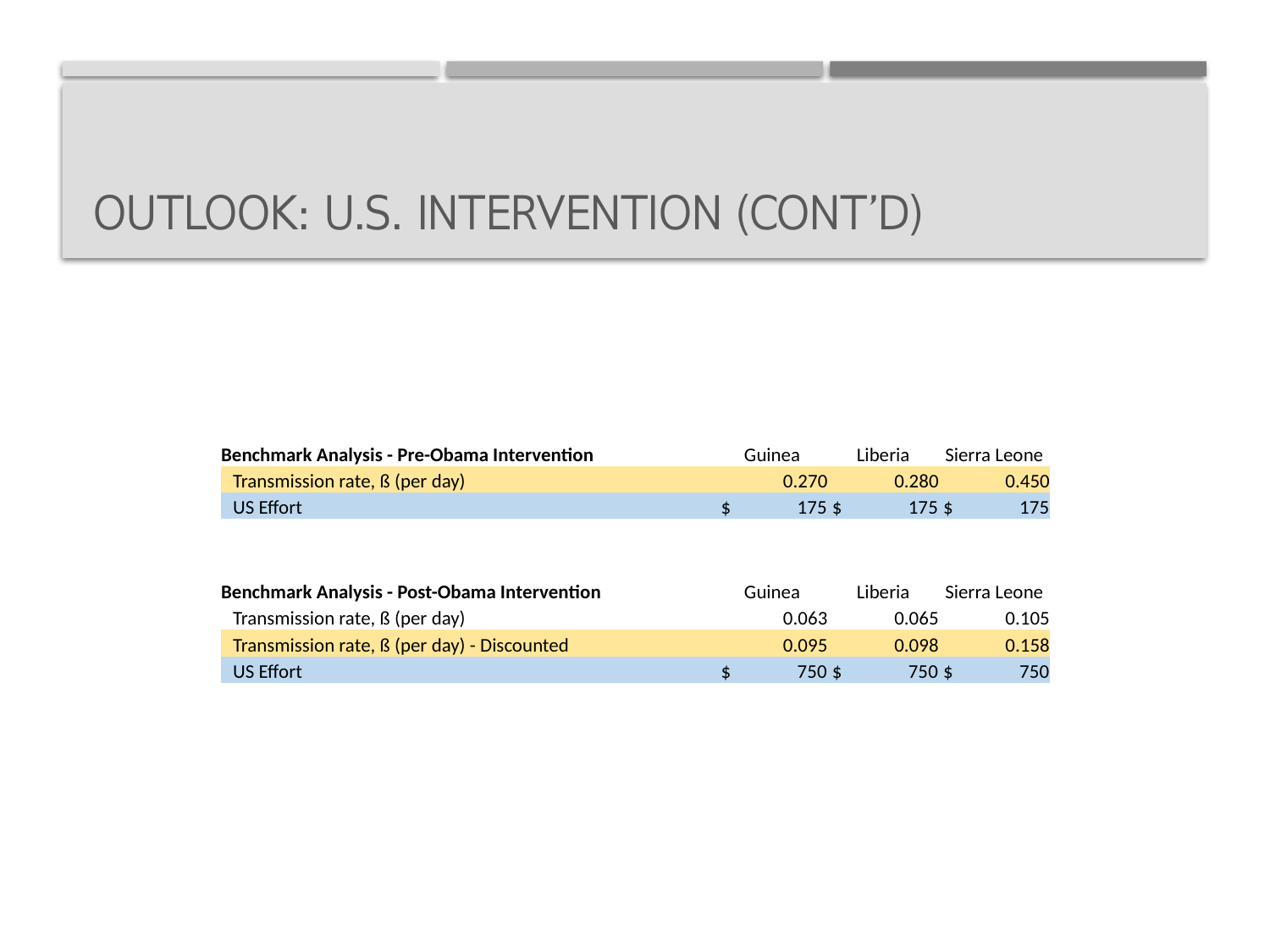

# Outlook: U.S. Intervention (cont’d)
| Benchmark Analysis - Pre-Obama Intervention | Guinea | Liberia | Sierra Leone |
| --- | --- | --- | --- |
| Transmission rate, ß (per day) | 0.270 | 0.280 | 0.450 |
| US Effort | $ 175 | $ 175 | $ 175 |
|  |  |  |  |
|  |  |  |  |
| Benchmark Analysis - Post-Obama Intervention | Guinea | Liberia | Sierra Leone |
| Transmission rate, ß (per day) | 0.063 | 0.065 | 0.105 |
| Transmission rate, ß (per day) - Discounted | 0.095 | 0.098 | 0.158 |
| US Effort | $ 750 | $ 750 | $ 750 |